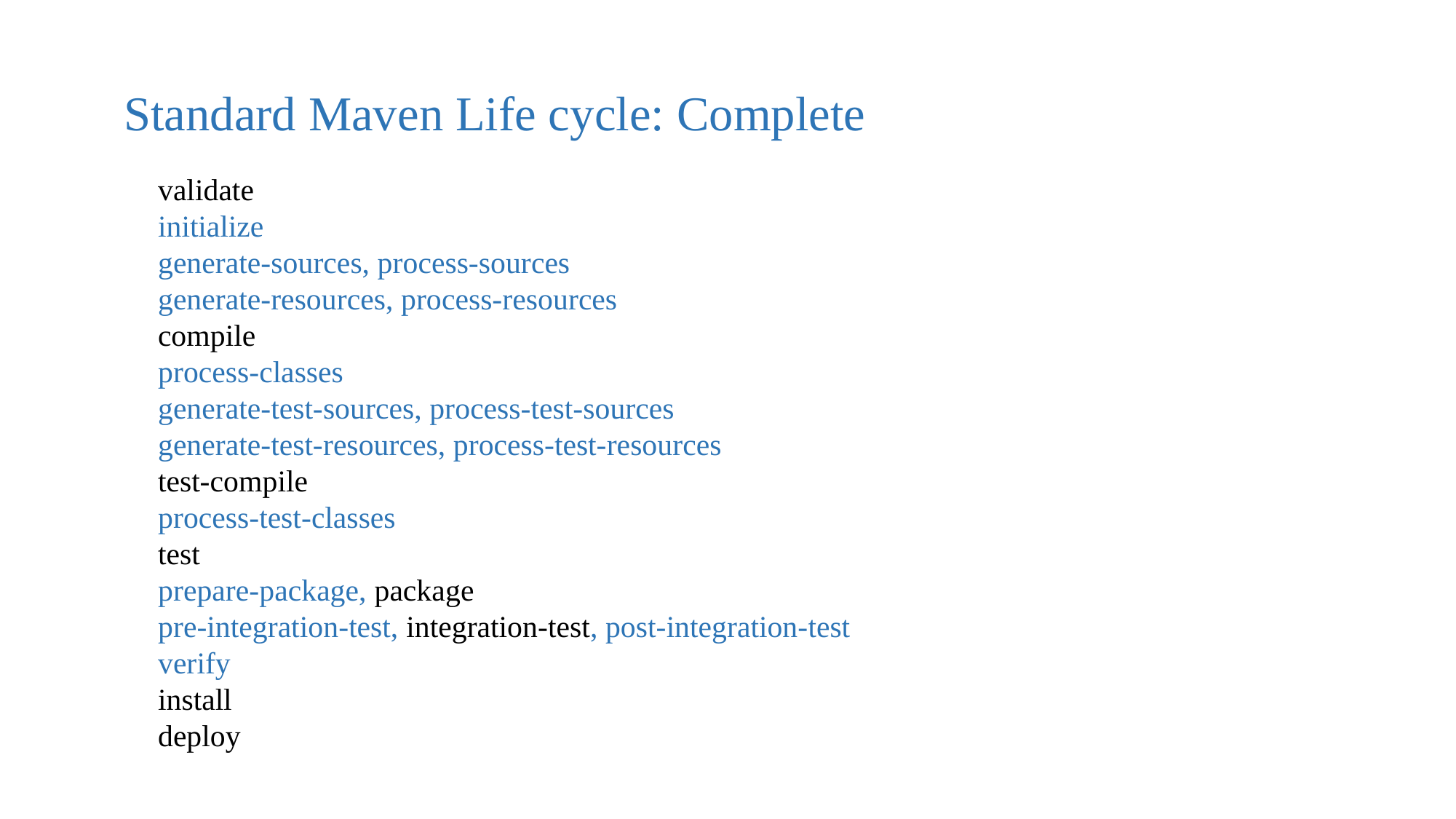

Standard Maven Life cycle: Complete
validate
initialize
generate-sources, process-sources
generate-resources, process-resources
compile
process-classes
generate-test-sources, process-test-sources
generate-test-resources, process-test-resources
test-compile
process-test-classes
test
prepare-package, package
pre-integration-test, integration-test, post-integration-test
verify
install
deploy